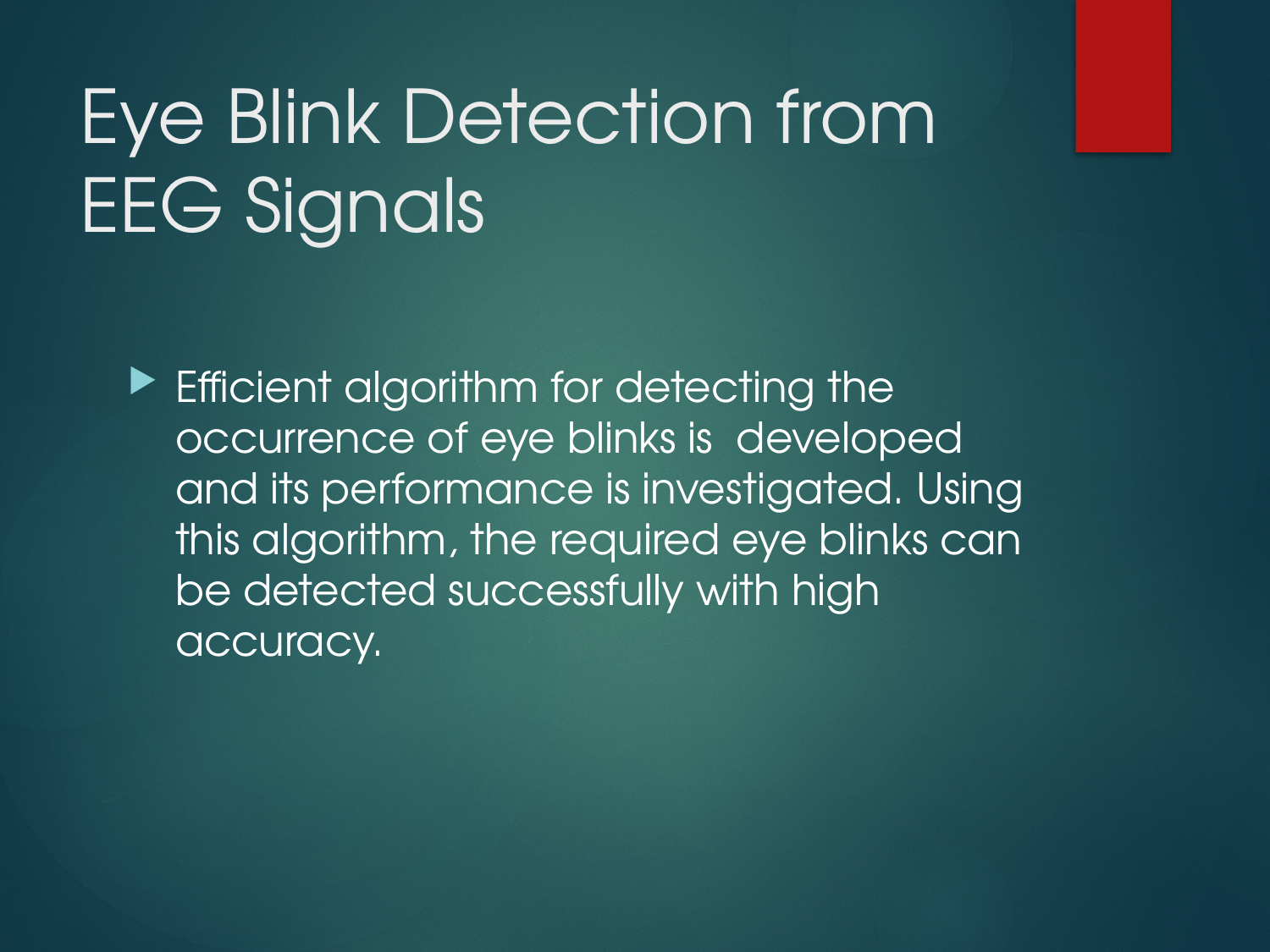

# Eye Blink Detection from EEG Signals

Efficient algorithm for detecting the occurrence of eye blinks is  developed and its performance is investigated. Using this algorithm, the required eye blinks can be detected successfully with high accuracy.